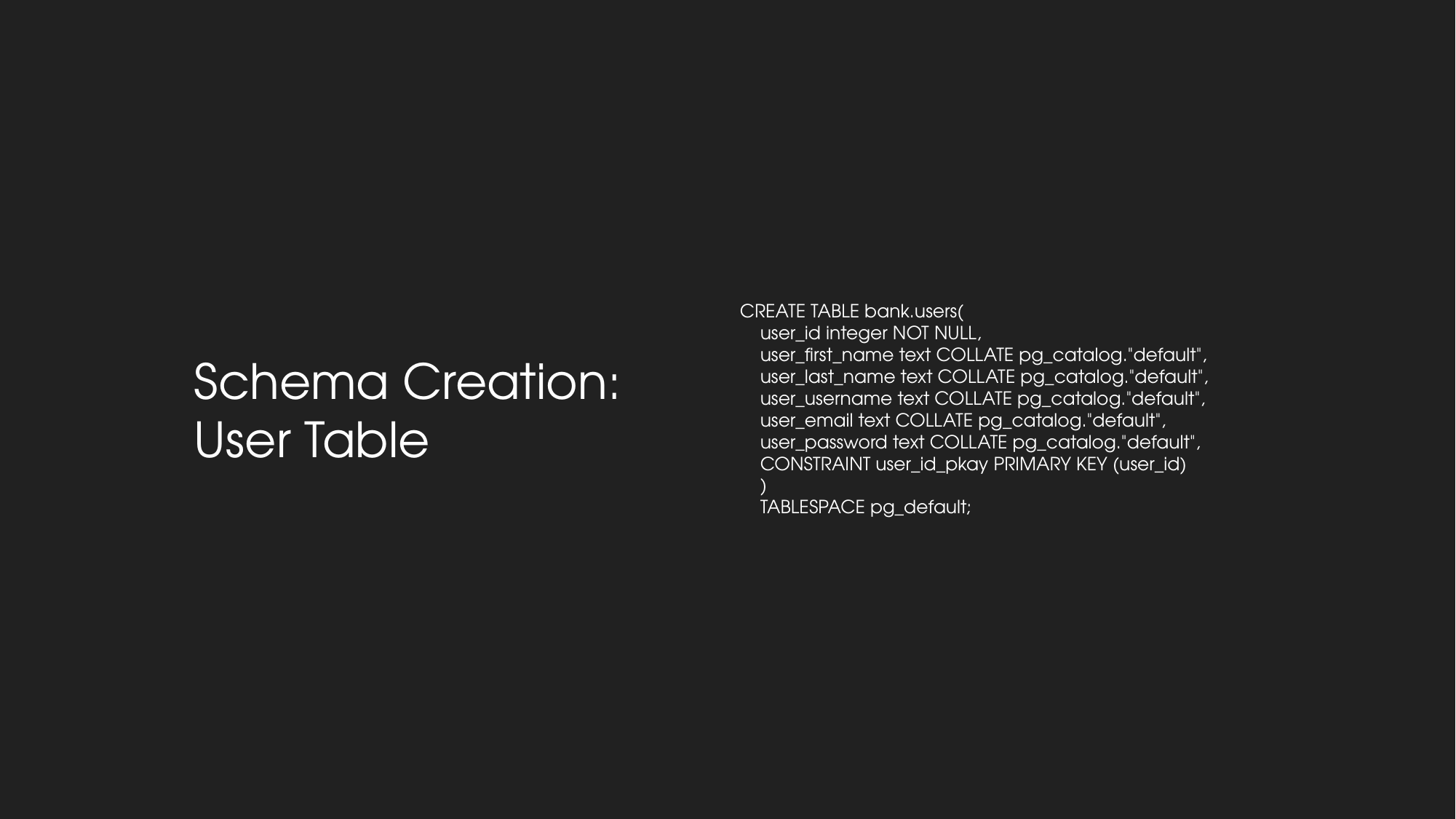

CREATE TABLE bank.users(
    user_id integer NOT NULL,
    user_first_name text COLLATE pg_catalog."default",
    user_last_name text COLLATE pg_catalog."default",
    user_username text COLLATE pg_catalog."default",
    user_email text COLLATE pg_catalog."default",
    user_password text COLLATE pg_catalog."default",
    CONSTRAINT user_id_pkay PRIMARY KEY (user_id)
    )
    TABLESPACE pg_default;
Schema Creation:
User Table